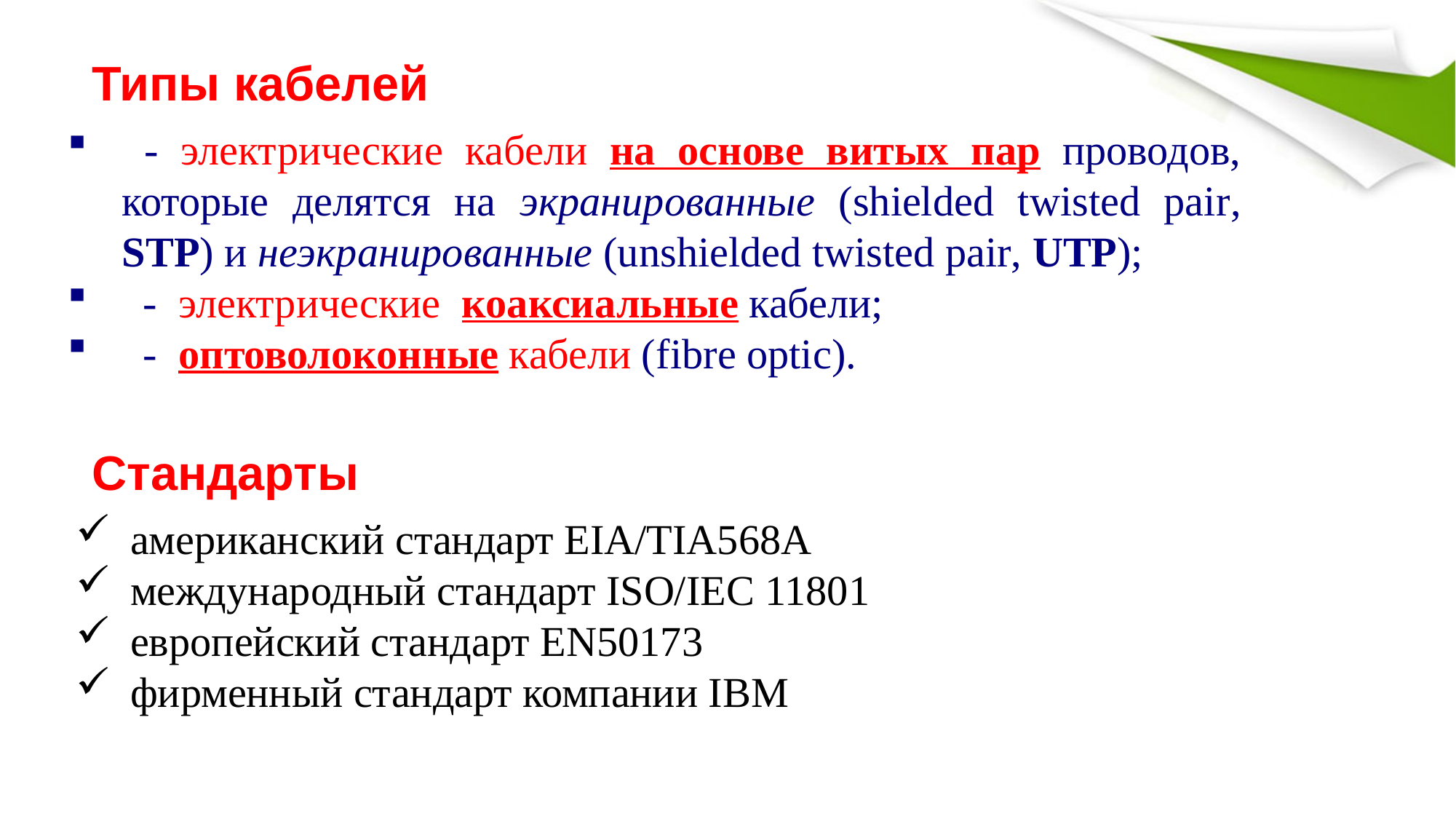

Типы кабелей
 - электрические кабели на основе витых пар проводов, которые делятся на экранированные (shielded twisted pair, STP) и неэкранированные (unshielded twisted pair, UTP);
  -  электрические  коаксиальные кабели;
  -  оптоволоконные кабели (fibre optic).
Стандарты
американский стандарт ЕIА/TIA568A
международный стандарт ISO/IEC 11801
европейский стандарт EN50173
фирменный стандарт компании IBM